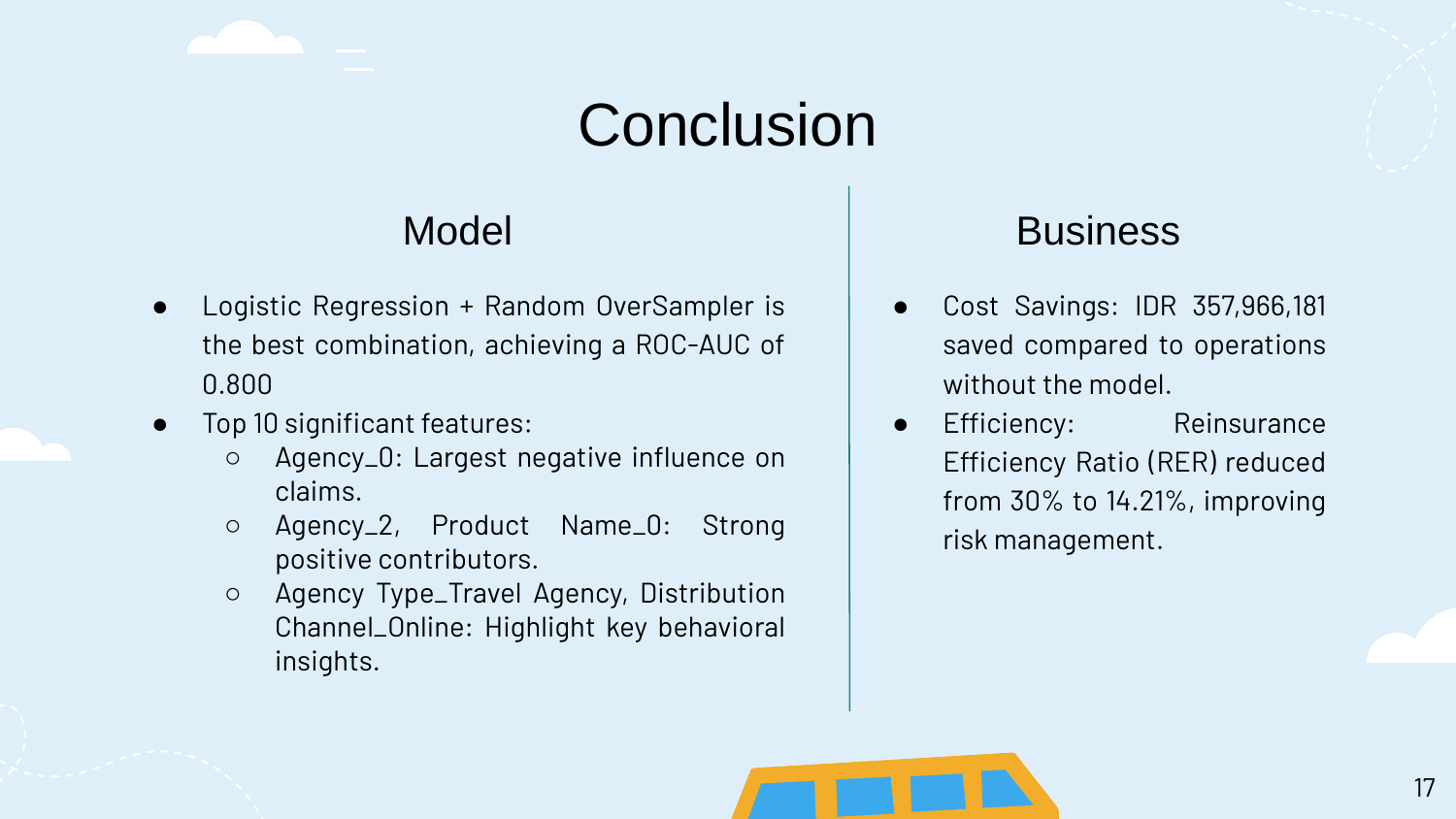

# Conclusion
Model
Business
Logistic Regression + Random OverSampler is the best combination, achieving a ROC-AUC of 0.800
Top 10 significant features:
Agency_0: Largest negative influence on claims.
Agency_2, Product Name_0: Strong positive contributors.
Agency Type_Travel Agency, Distribution Channel_Online: Highlight key behavioral insights.

Cost Savings: IDR 357,966,181 saved compared to operations without the model.
Efficiency: Reinsurance Efficiency Ratio (RER) reduced from 30% to 14.21%, improving risk management.
17